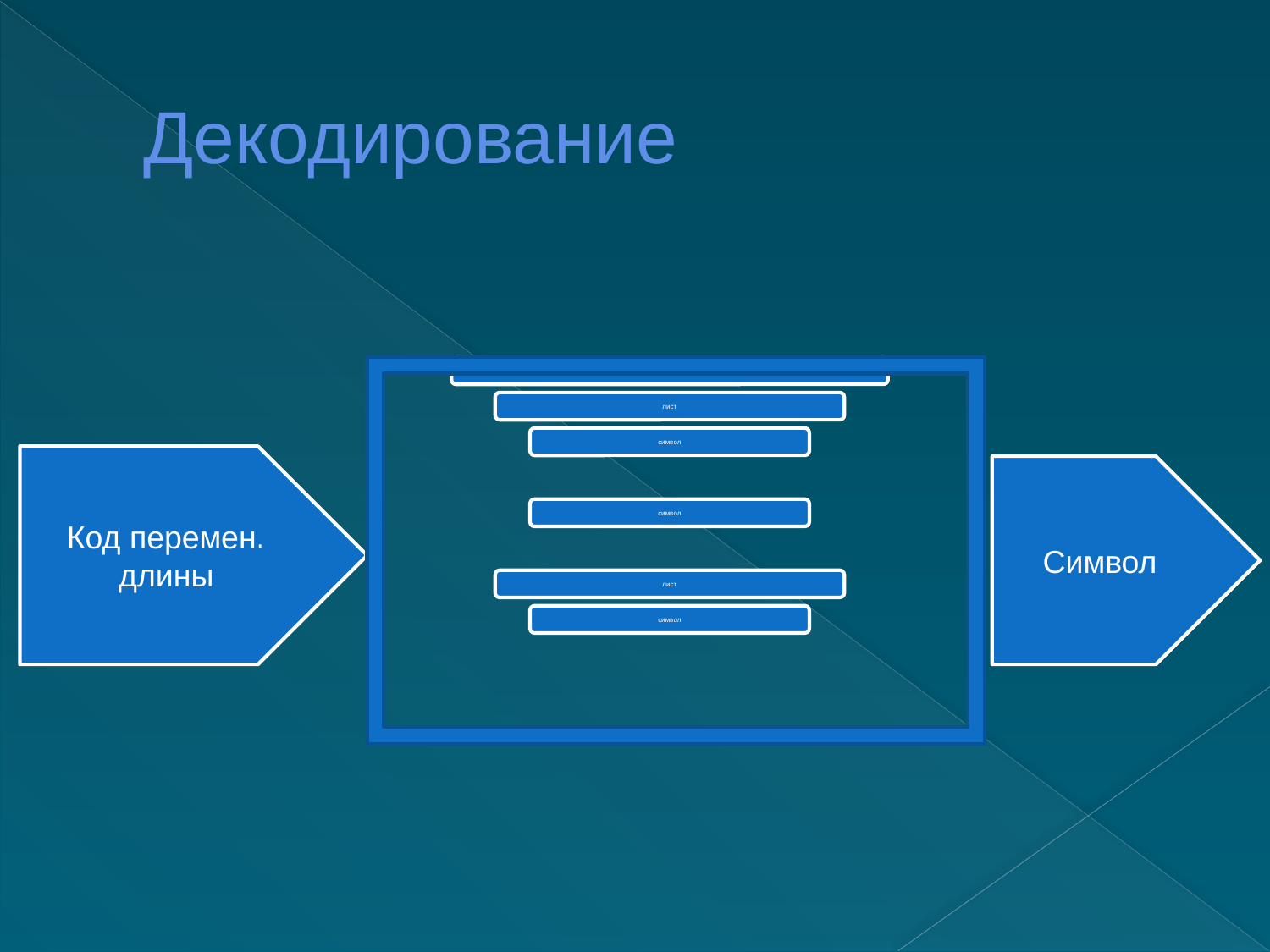

# Декодирование

Корень
лист
символ
символ
лист
символ
Код перемен. длины
Символ